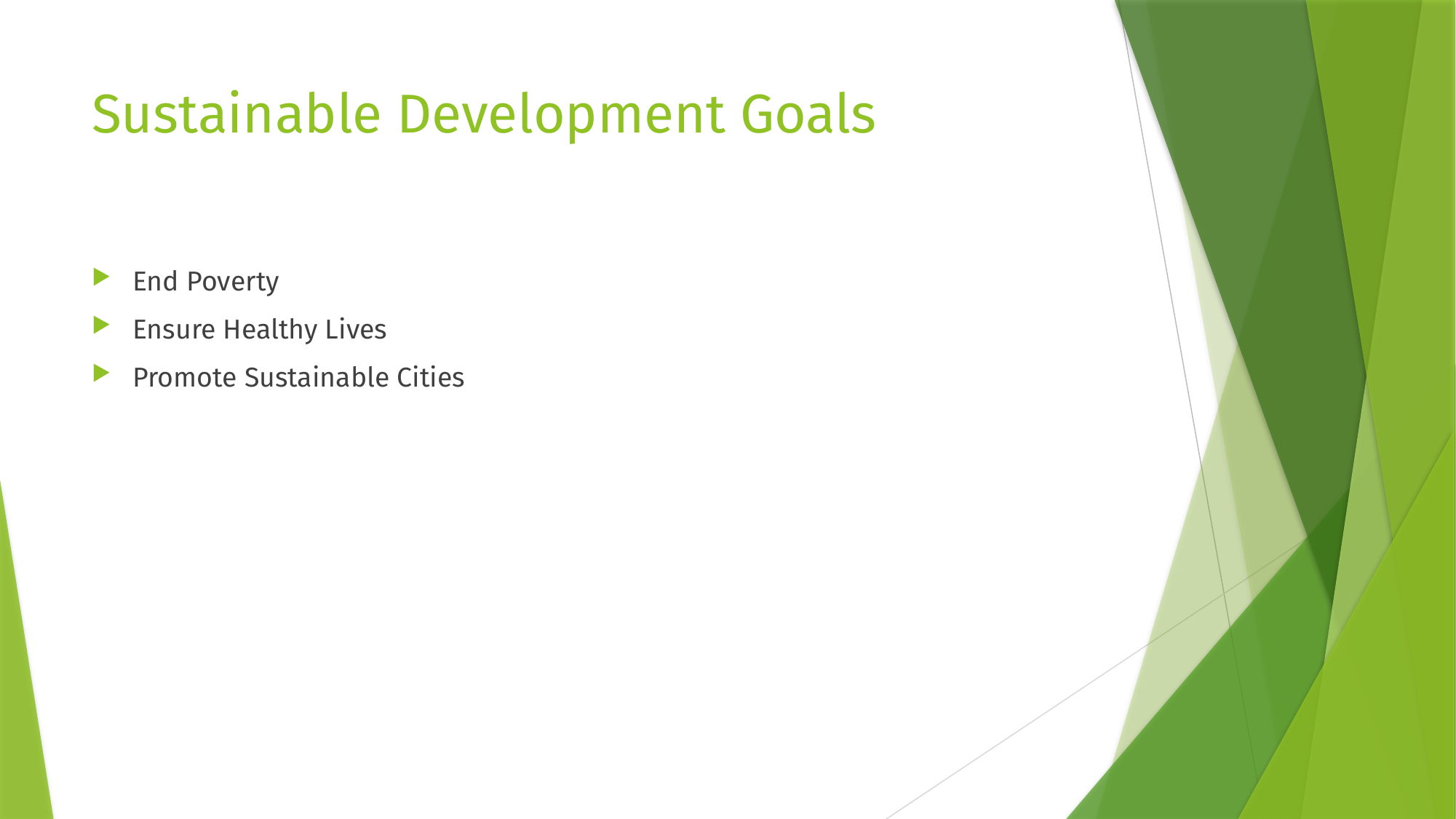

# Sustainable Development Goals
End Poverty
Ensure Healthy Lives
Promote Sustainable Cities